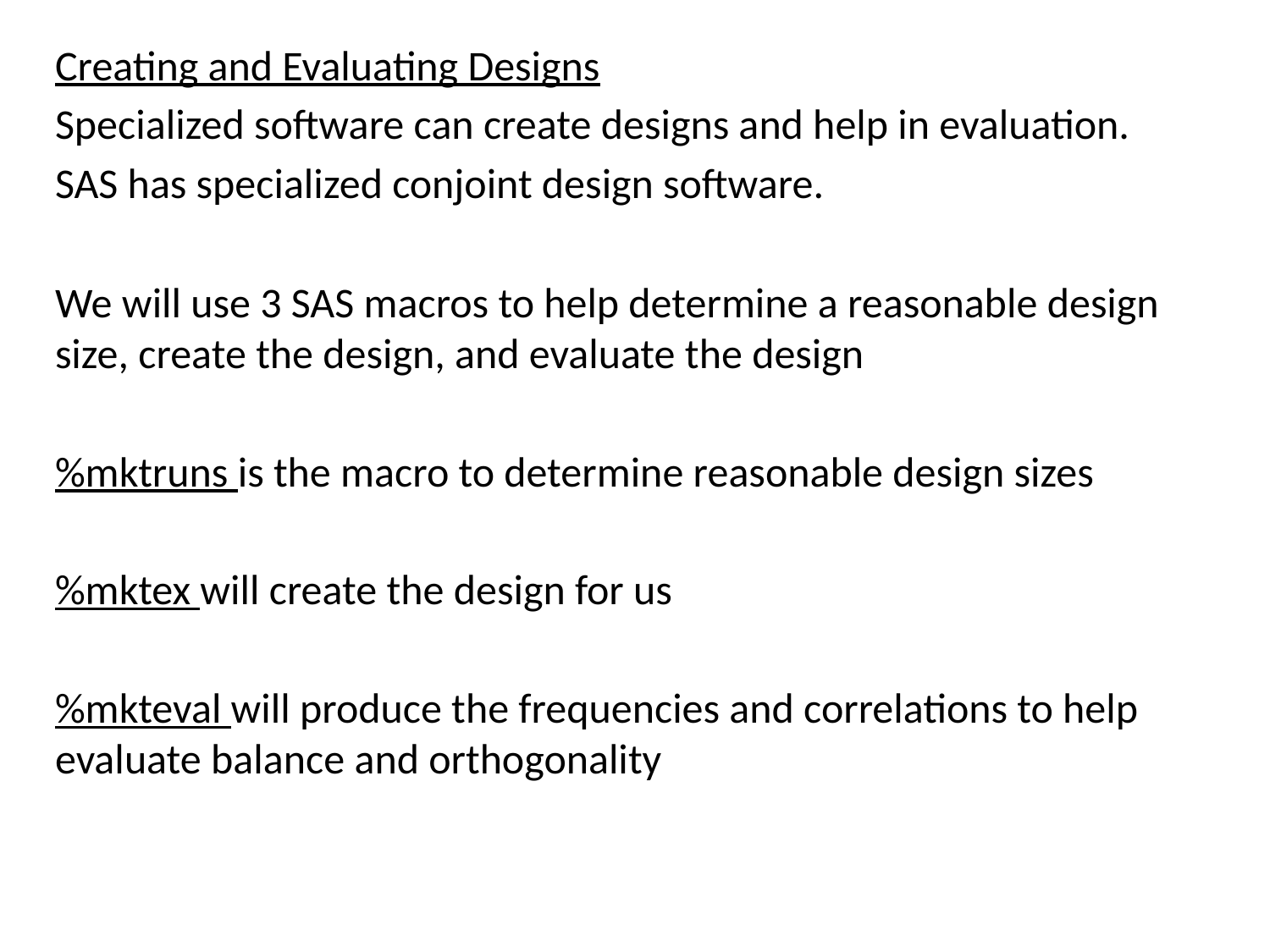

Creating and Evaluating Designs
Specialized software can create designs and help in evaluation.
SAS has specialized conjoint design software.

We will use 3 SAS macros to help determine a reasonable design size, create the design, and evaluate the design

%mktruns is the macro to determine reasonable design sizes

%mktex will create the design for us

%mkteval will produce the frequencies and correlations to help evaluate balance and orthogonality